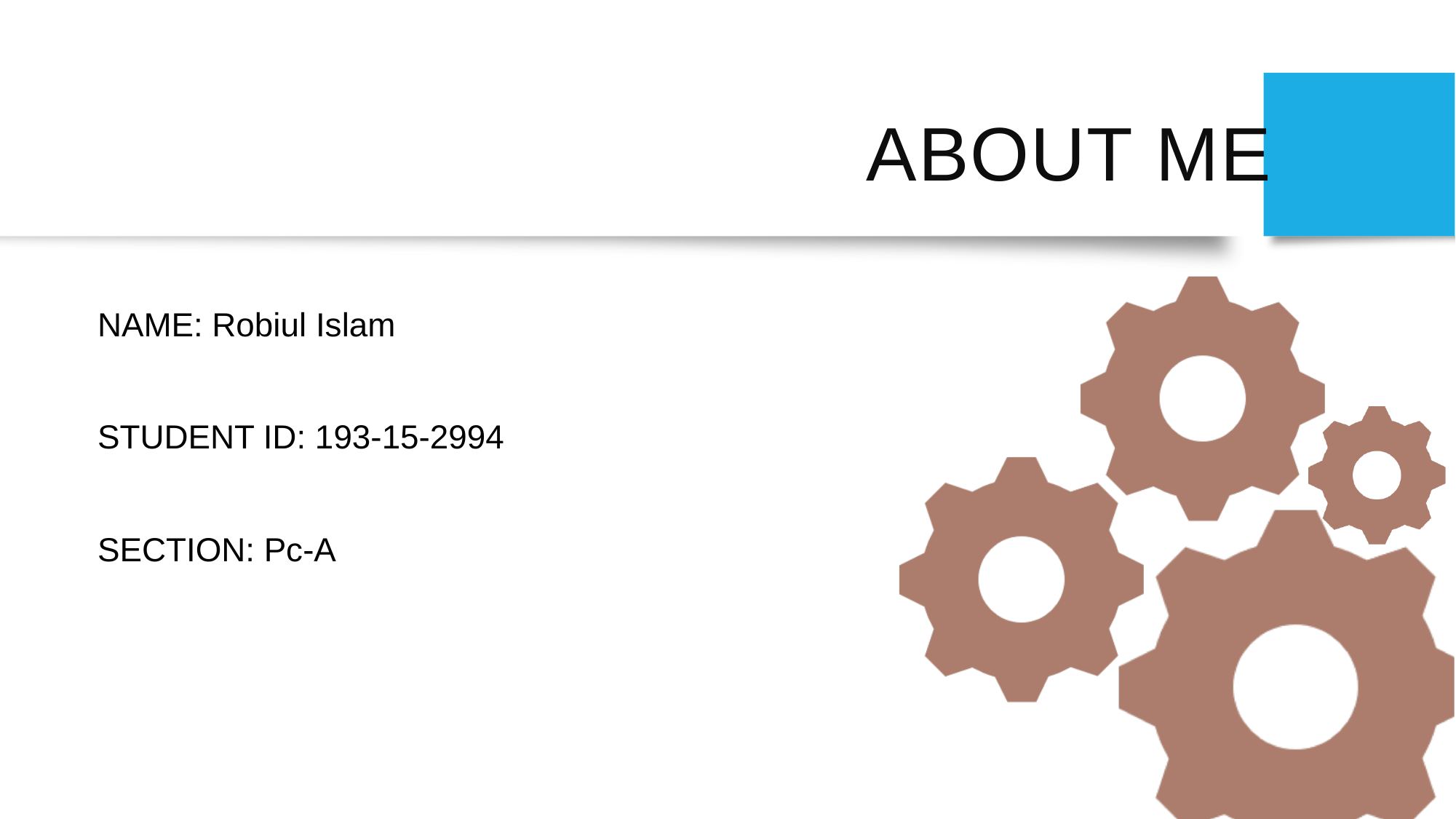

# ABOUT ME
NAME: Robiul Islam
STUDENT ID: 193-15-2994
SECTION: Pc-A